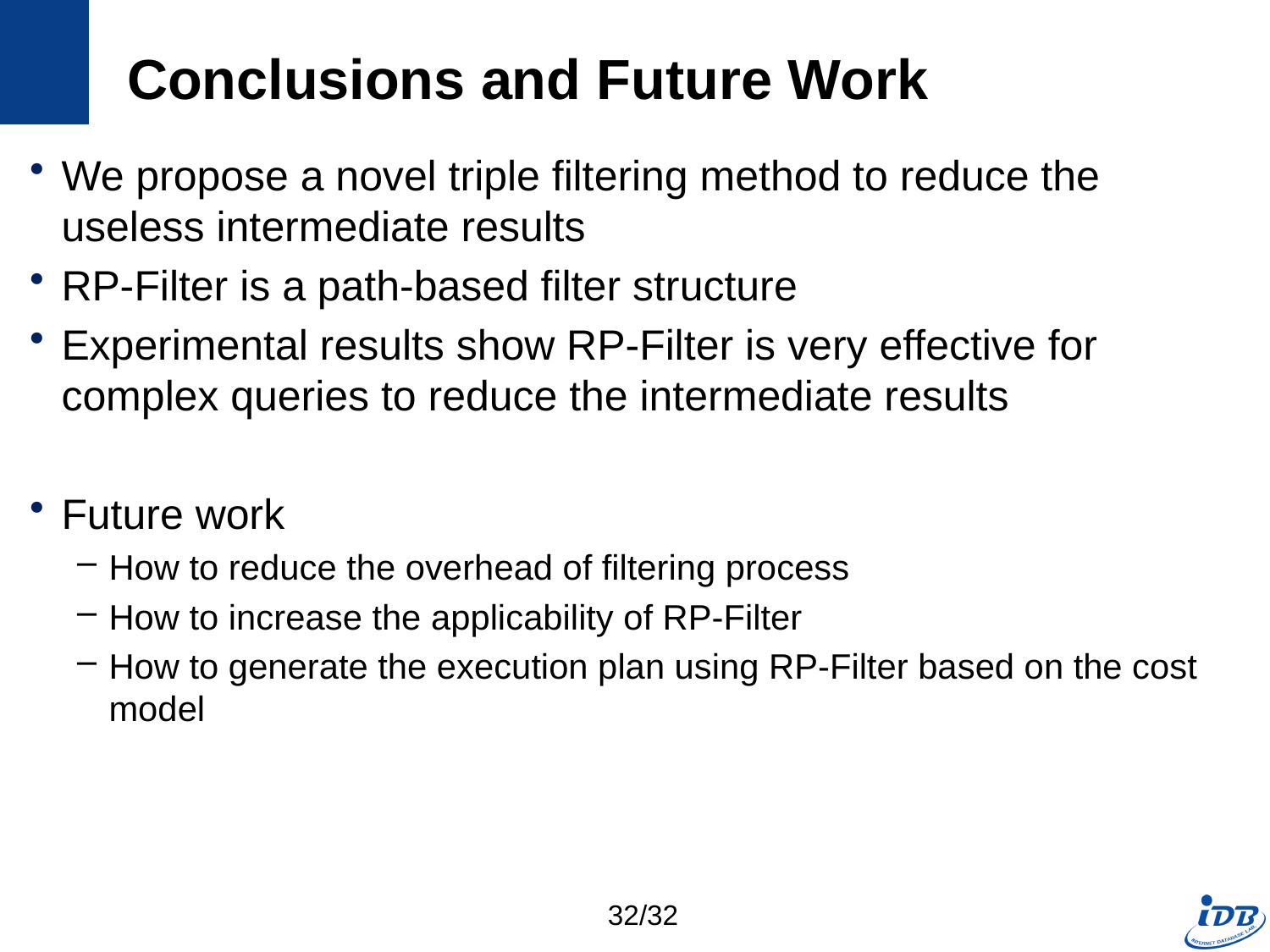

# Conclusions and Future Work
We propose a novel triple filtering method to reduce the useless intermediate results
RP-Filter is a path-based filter structure
Experimental results show RP-Filter is very effective for complex queries to reduce the intermediate results

Future work
How to reduce the overhead of filtering process
How to increase the applicability of RP-Filter
How to generate the execution plan using RP-Filter based on the cost model
32/32